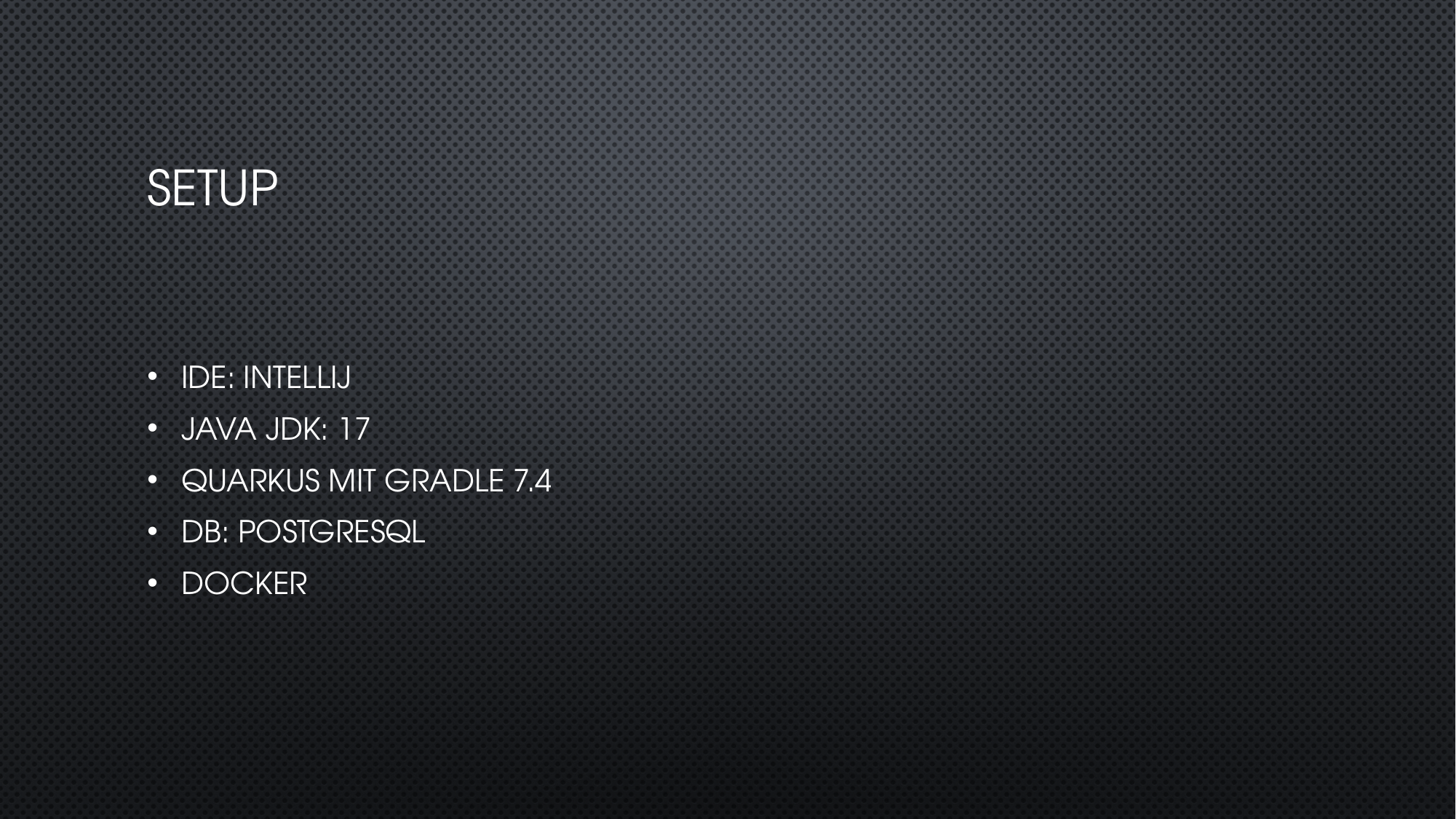

# Setup
IDE: IntelliJ
JAVA JDK: 17
Quarkus mit Gradle 7.4
DB: PostgreSQL
Docker